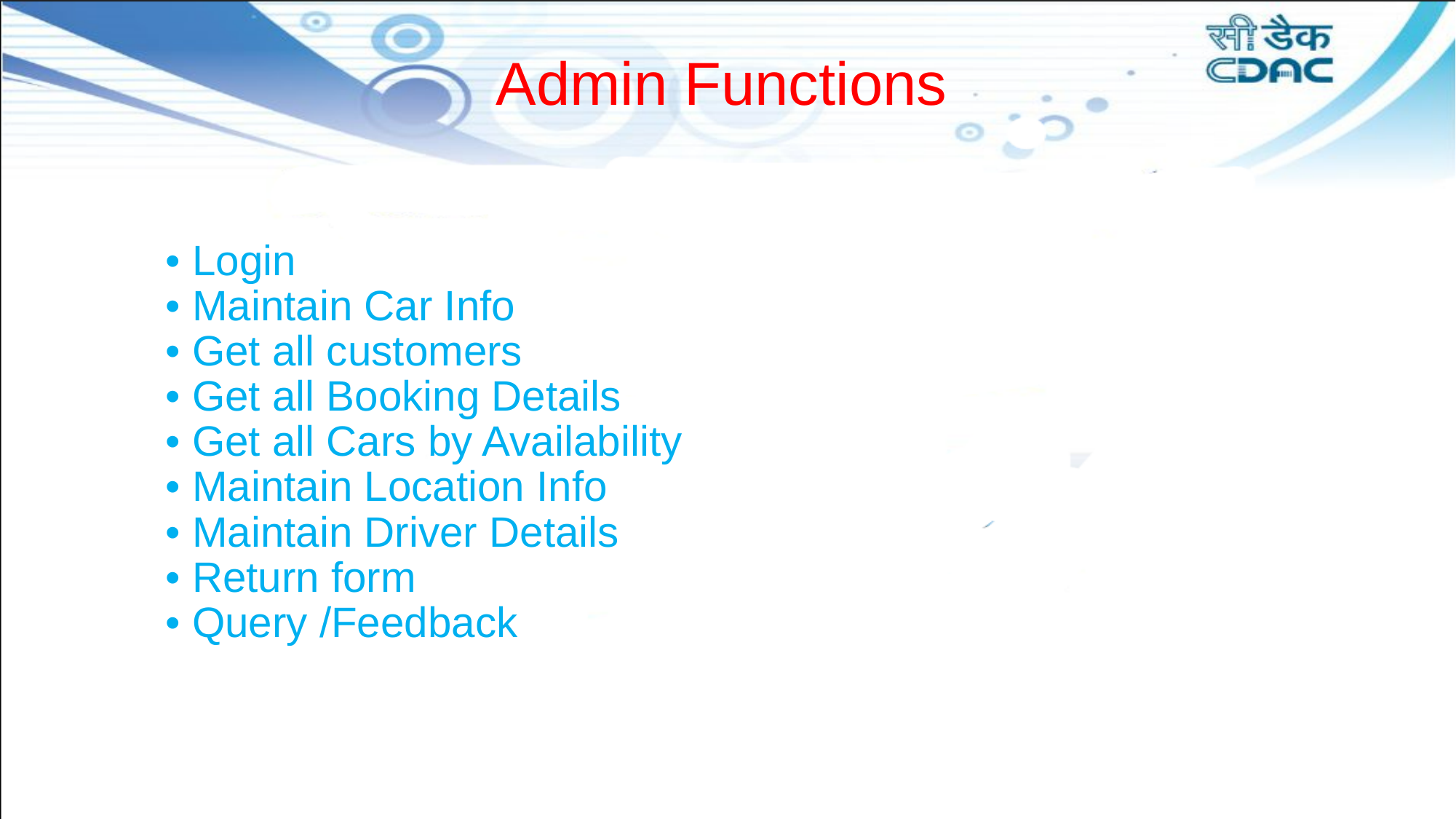

Admin Functions
# • Login • Maintain Car Info • Get all customers • Get all Booking Details • Get all Cars by Availability • Maintain Location Info • Maintain Driver Details • Return form • Query /Feedback